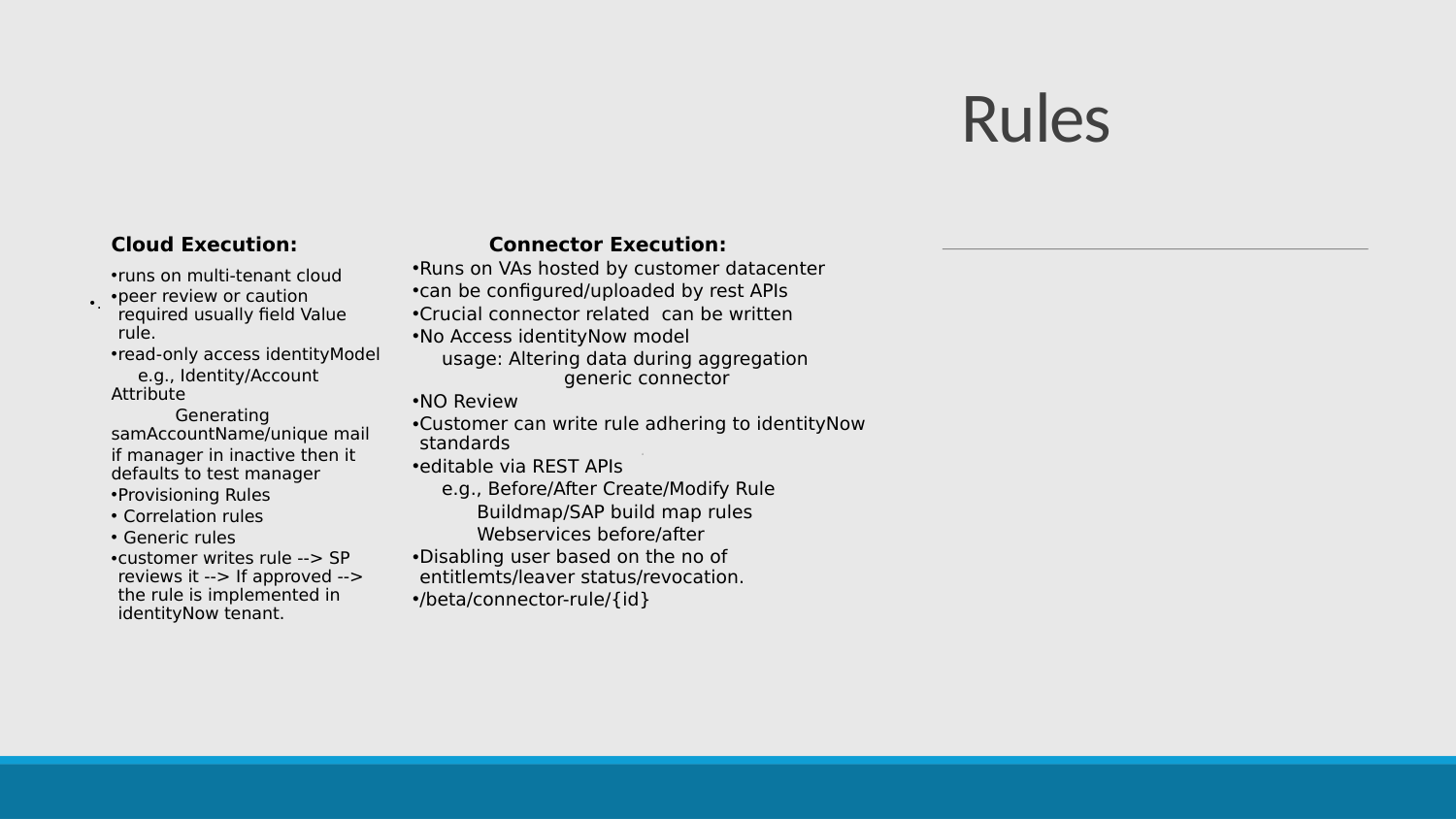

# Rules
Cloud Execution:

Connector Execution:

Runs on VAs hosted by customer datacenter
can be configured/uploaded by rest APIs
Crucial connector related  can be written
No Access identityNow model
     usage: Altering data during aggregation		 generic connector
NO Review
Customer can write rule adhering to identityNow standards
editable via REST APIs
     e.g., Before/After Create/Modify Rule
           Buildmap/SAP build map rules
           Webservices before/after
Disabling user based on the no of entitlemts/leaver status/revocation.
/beta/connector-rule/{id}

runs on multi-tenant cloud
peer review or caution required usually field Value rule.
read-only access identityModel
     e.g., Identity/Account Attribute
            Generating samAccountName/unique mail
if manager in inactive then it defaults to test manager
Provisioning Rules
 Correlation rules
 Generic rules
customer writes rule --> SP reviews it --> If approved --> the rule is implemented in identityNow tenant.

.